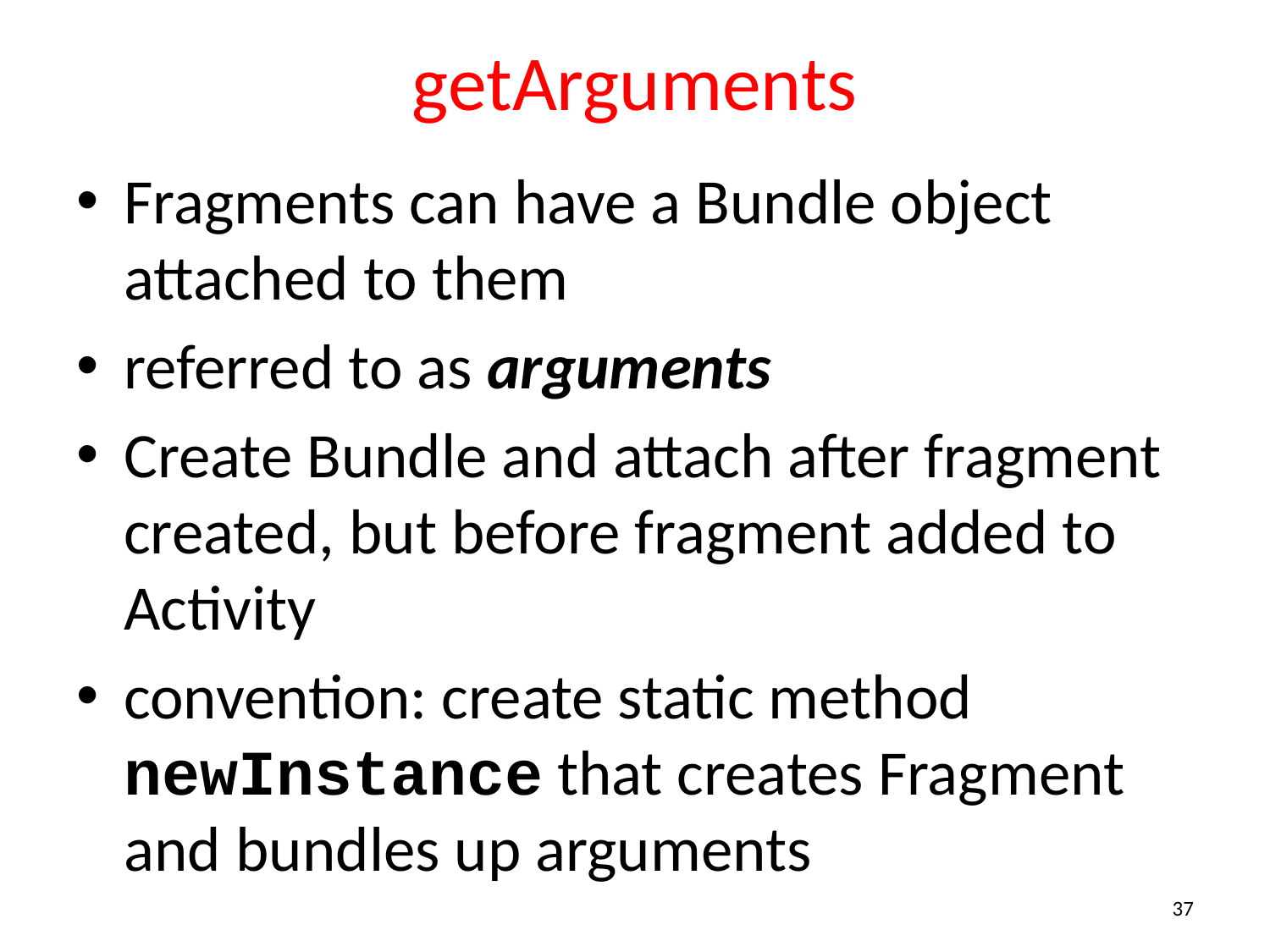

# getArguments
Fragments can have a Bundle object attached to them
referred to as arguments
Create Bundle and attach after fragment created, but before fragment added to Activity
convention: create static method newInstance that creates Fragment and bundles up arguments

37